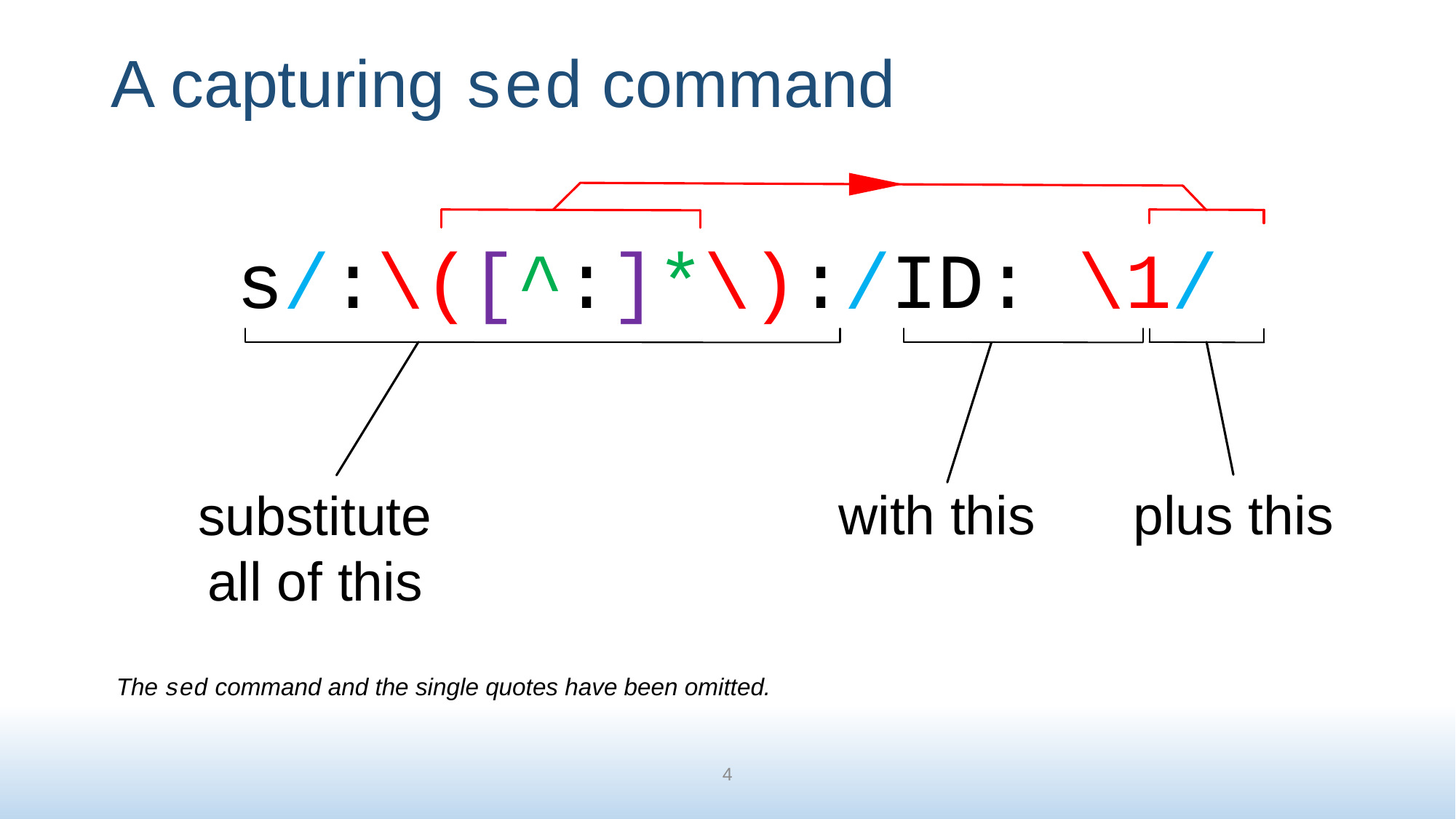

# A capturing sed command

s/:\([^:]*\):/ID: \1/
substitute all of this
with this
plus this
The sed command and the single quotes have been omitted.
4